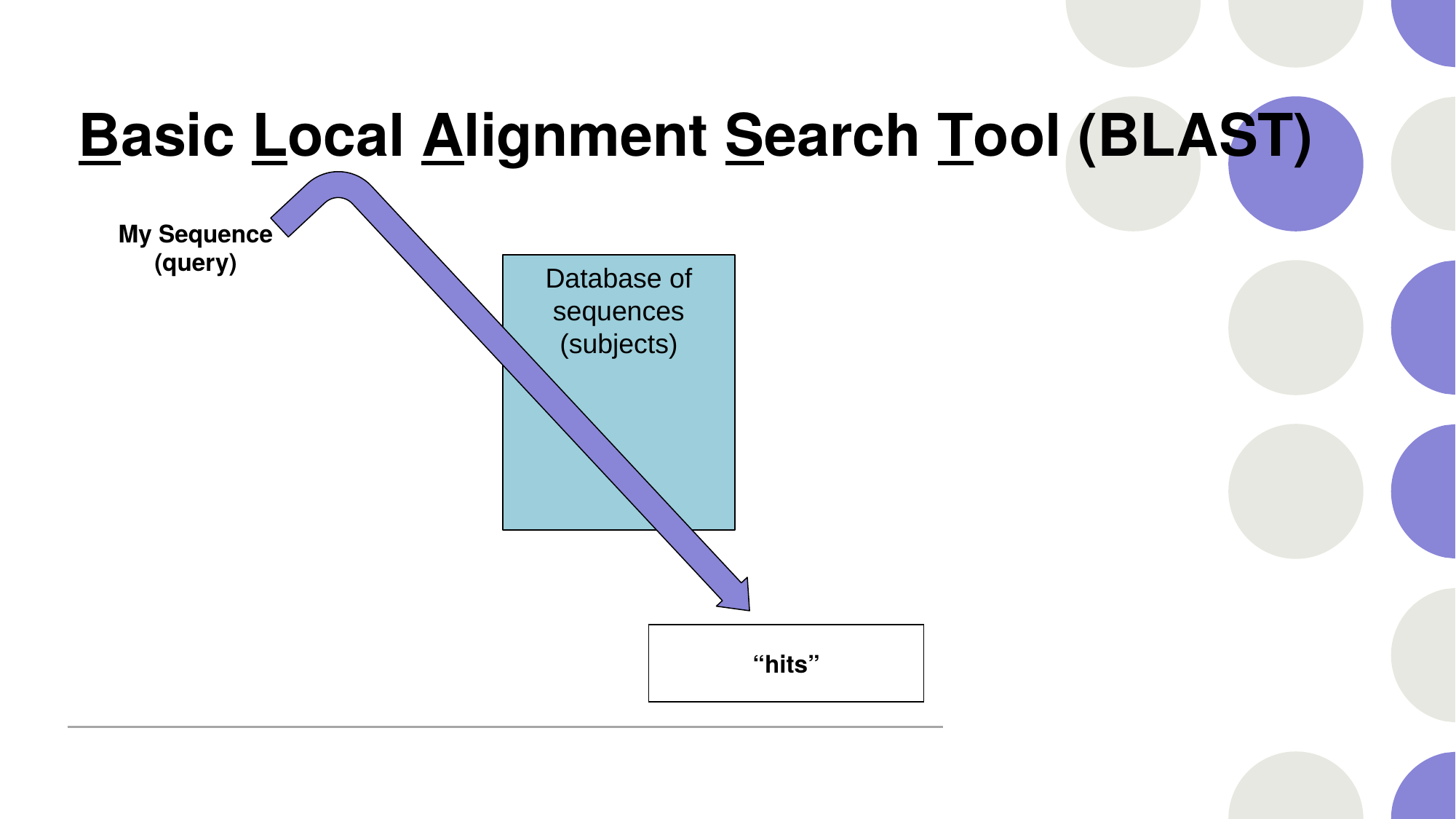

# Basic Local Alignment Search Tool (BLAST)
My Sequence
(query)
Database of sequences
(subjects)

“hits”